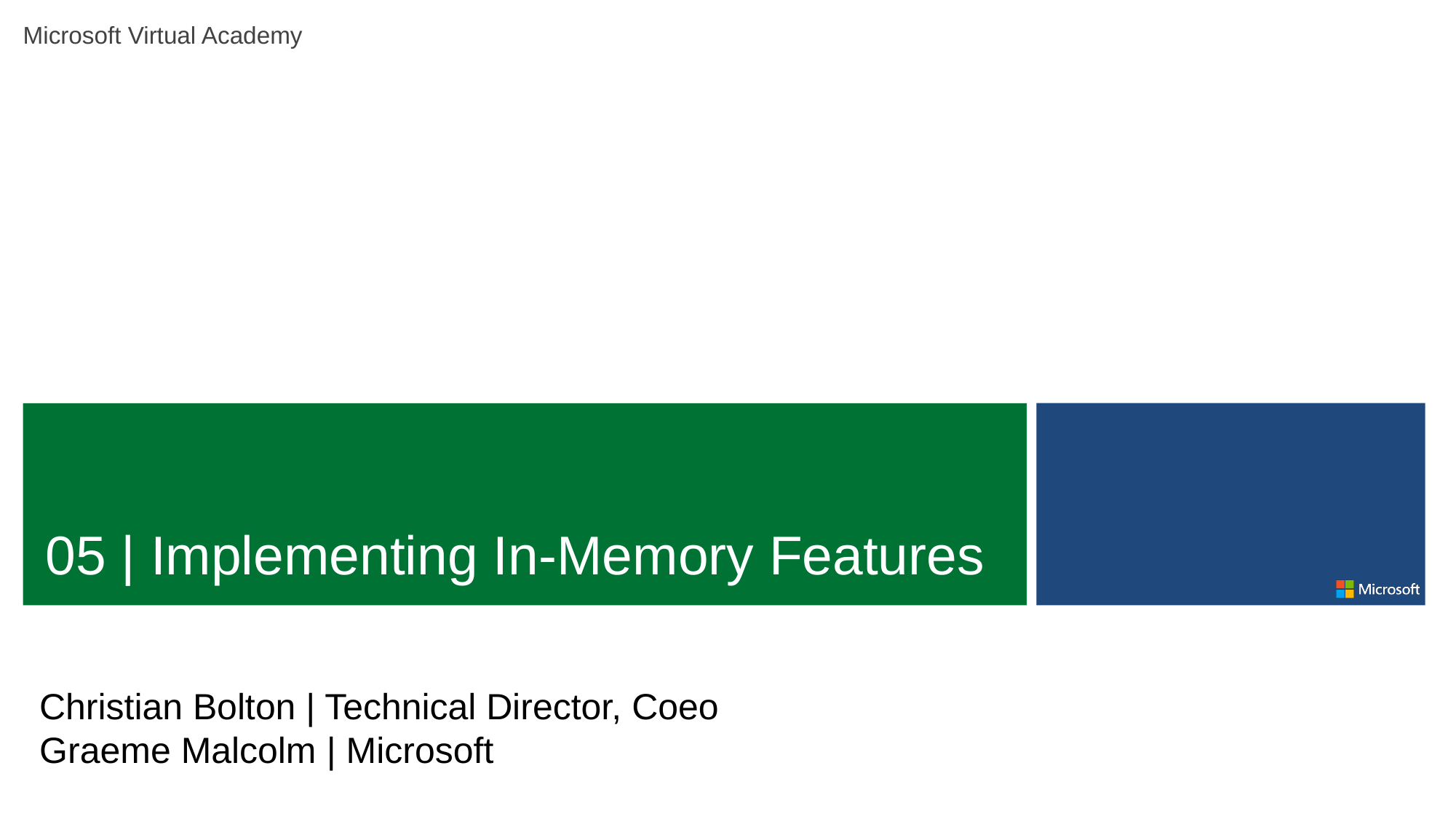

05 | Implementing In-Memory Features
Christian Bolton | Technical Director, Coeo
Graeme Malcolm | Microsoft